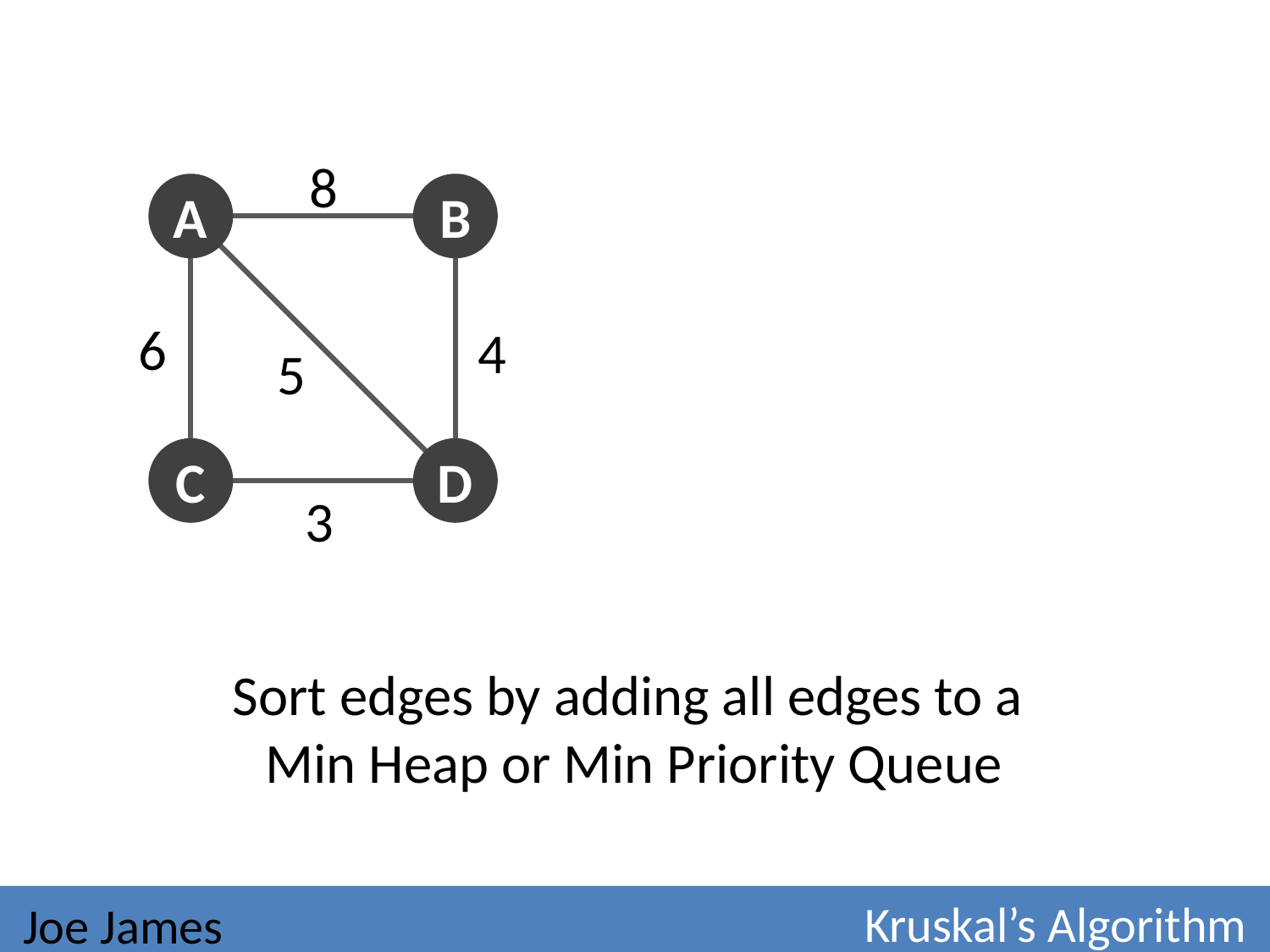

8
A
B
C
D
6
4
5
3
Sort edges by adding all edges to a
Min Heap or Min Priority Queue